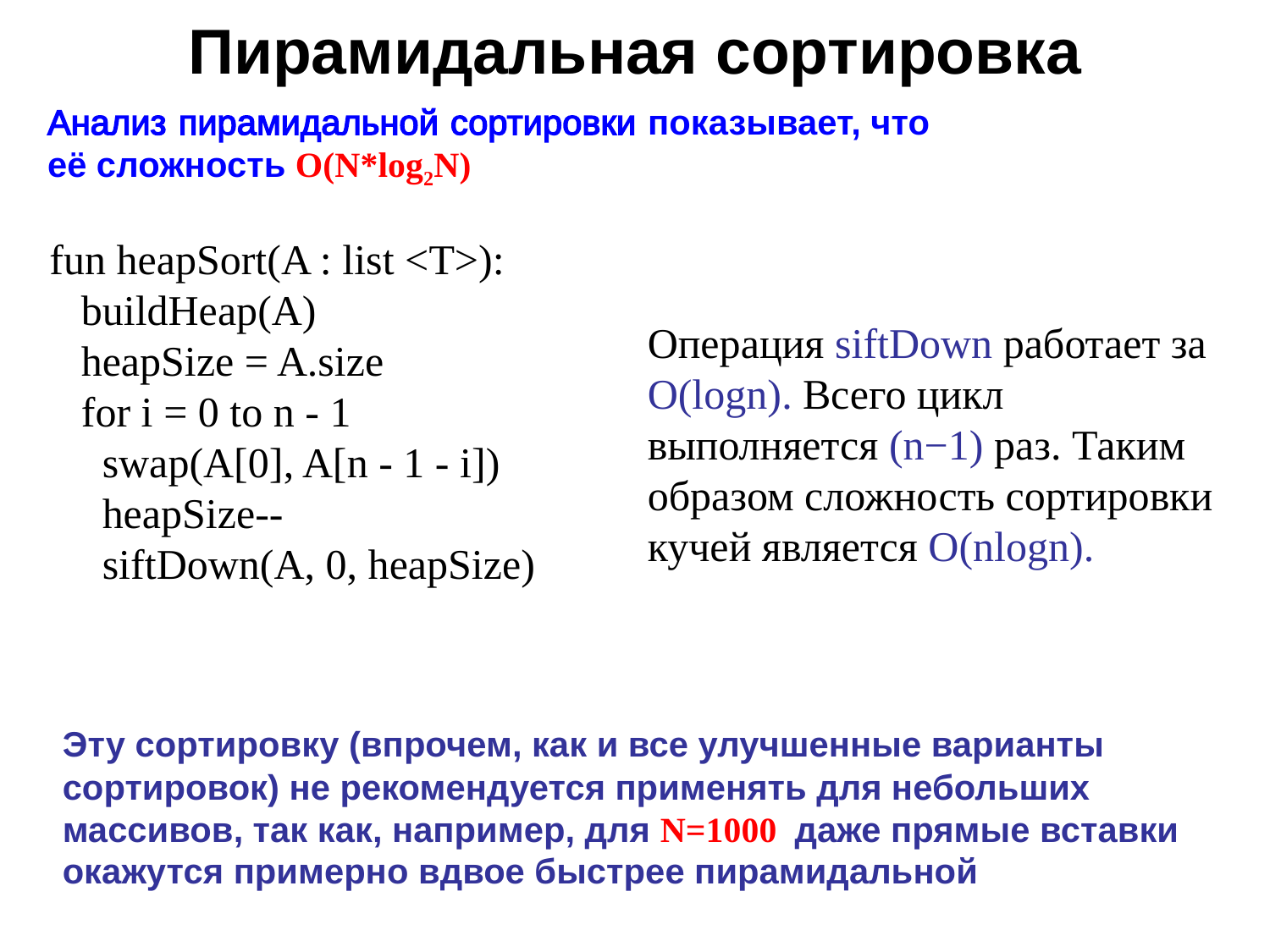

# Пирамидальная сортировка
Анализ пирамидальной сортировки показывает, что её сложность O(N*log2N)
fun heapSort(A : list <T>):
   buildHeap(A)
   heapSize = A.size
   for i = 0 to n - 1
     swap(A[0], A[n - 1 - i])
     heapSize--
     siftDown(A, 0, heapSize)
Операция siftDown работает за O(logn). Всего цикл выполняется (n−1) раз. Таким образом сложность сортировки кучей является O(nlogn).
Эту сортировку (впрочем, как и все улучшенные варианты сортировок) не рекомендуется применять для небольших массивов, так как, например, для N=1000  даже прямые вставки окажутся примерно вдвое быстрее пирамидальной